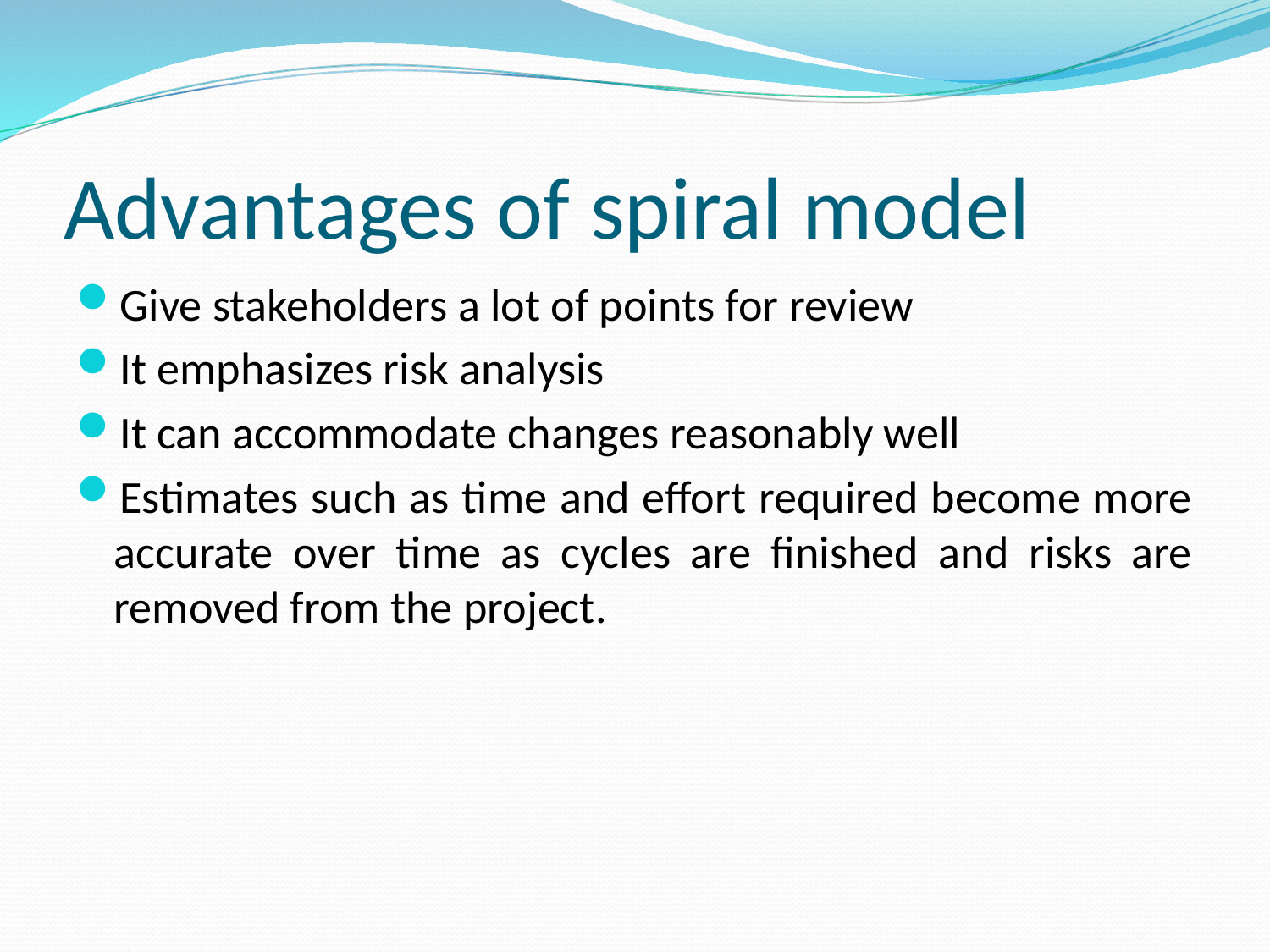

# Advantages of spiral model
Give stakeholders a lot of points for review
It emphasizes risk analysis
It can accommodate changes reasonably well
Estimates such as time and effort required become more accurate over time as cycles are finished and risks are removed from the project.